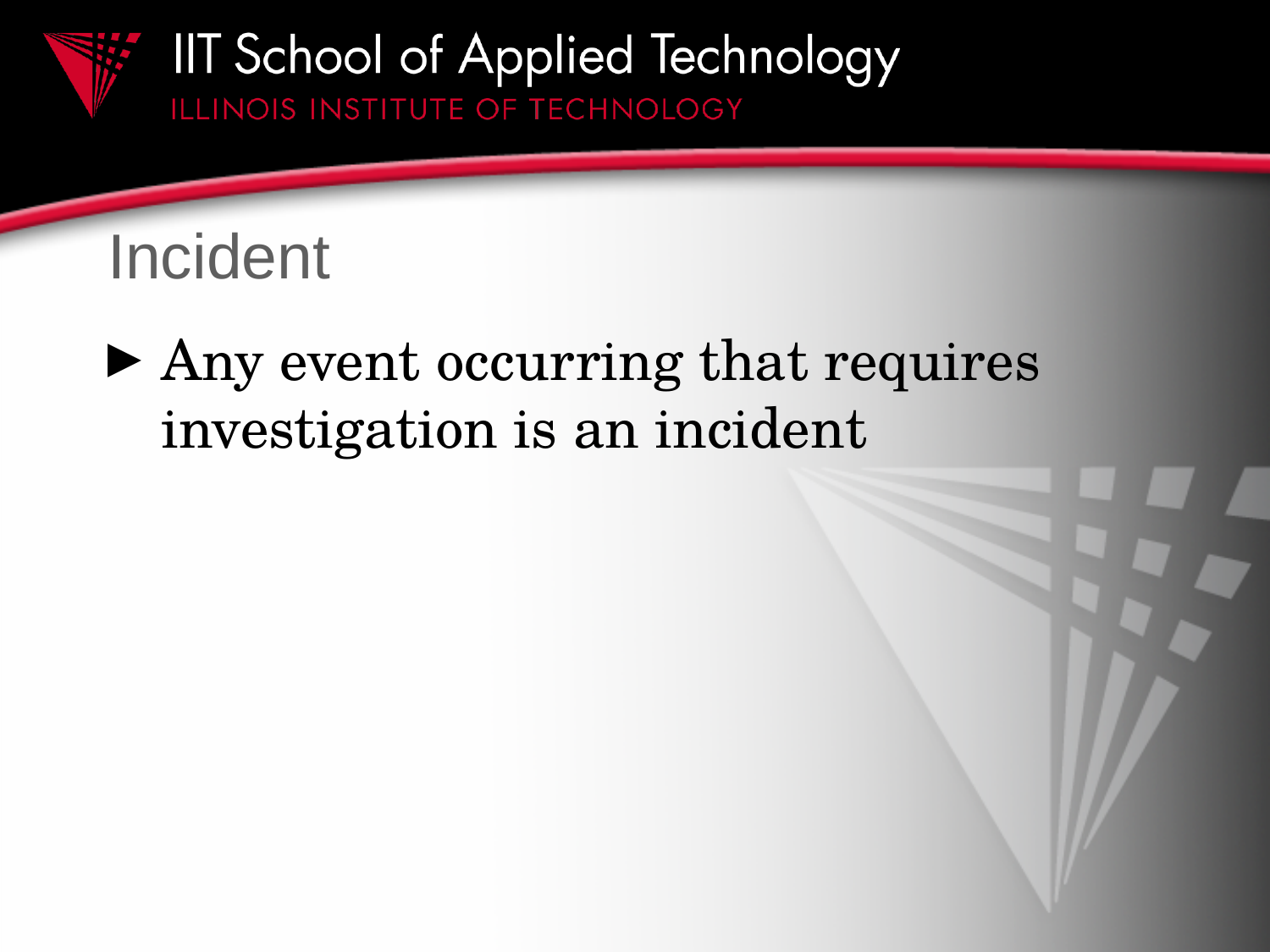

# Incident
Any event occurring that requires investigation is an incident